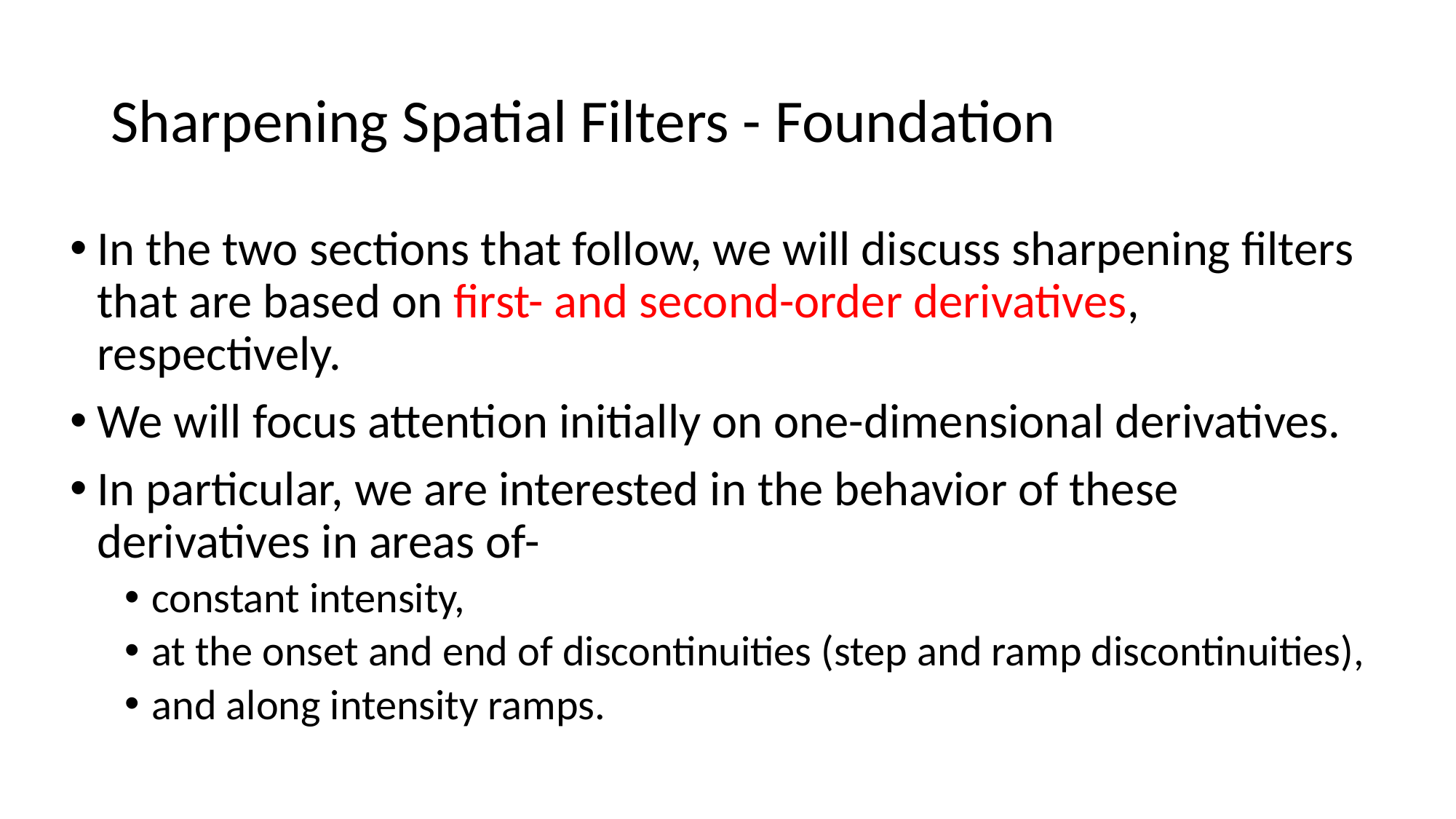

# Sharpening Spatial Filters - Foundation
In the two sections that follow, we will discuss sharpening filters that are based on first- and second-order derivatives, respectively.
We will focus attention initially on one-dimensional derivatives.
In particular, we are interested in the behavior of these derivatives in areas of-
constant intensity,
at the onset and end of discontinuities (step and ramp discontinuities),
and along intensity ramps.